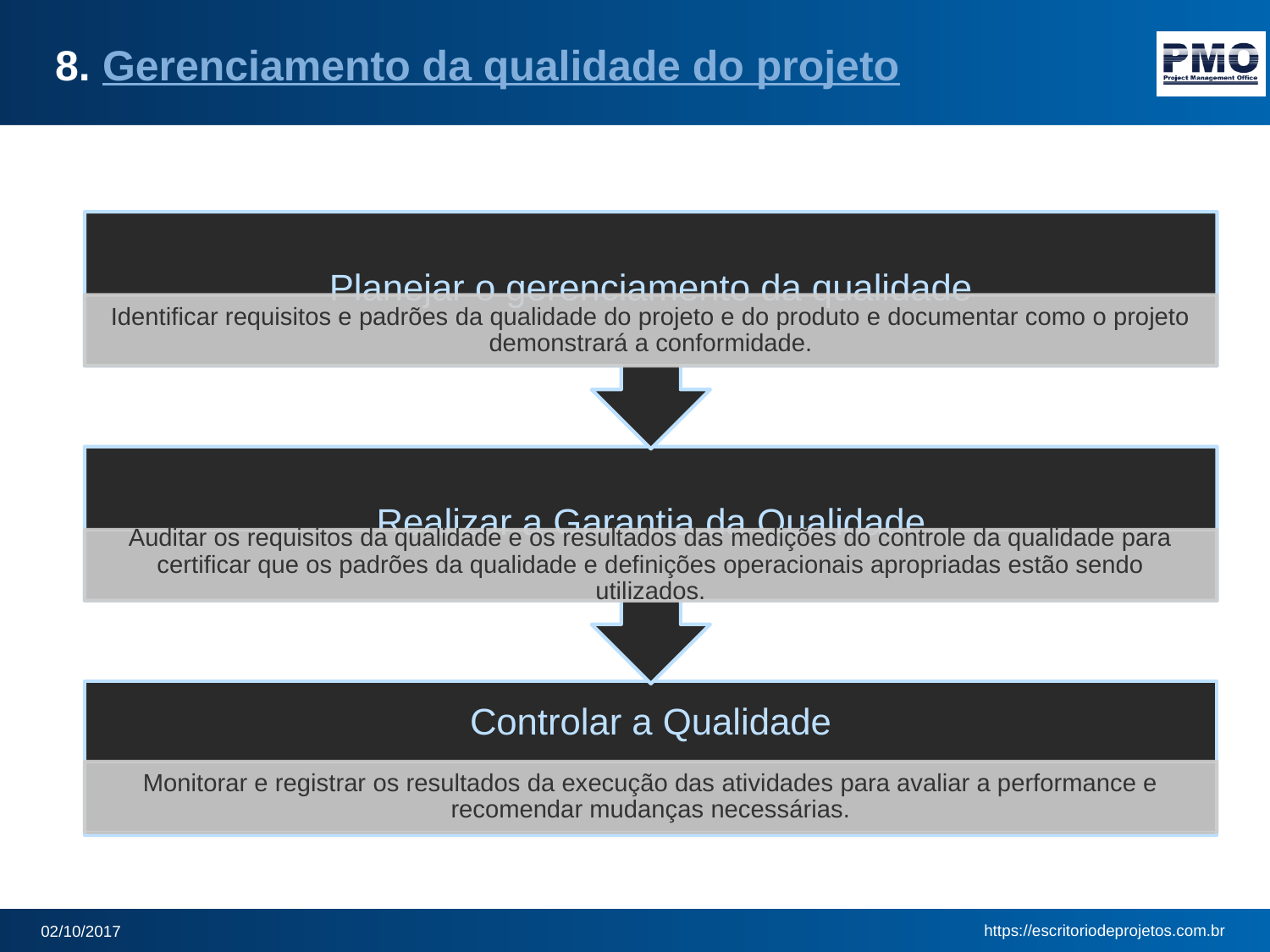

# 8. Gerenciamento da qualidade do projeto

Controlar a Qualidade
Monitorar e registrar os resultados da execução das atividades para avaliar a performance e recomendar mudanças necessárias.
Realizar a Garantia da Qualidade
Auditar os requisitos da qualidade e os resultados das medições do controle da qualidade para certificar que os padrões da qualidade e definições operacionais apropriadas estão sendo utilizados.
Planejar o gerenciamento da qualidade
Identificar requisitos e padrões da qualidade do projeto e do produto e documentar como o projeto demonstrará a conformidade.